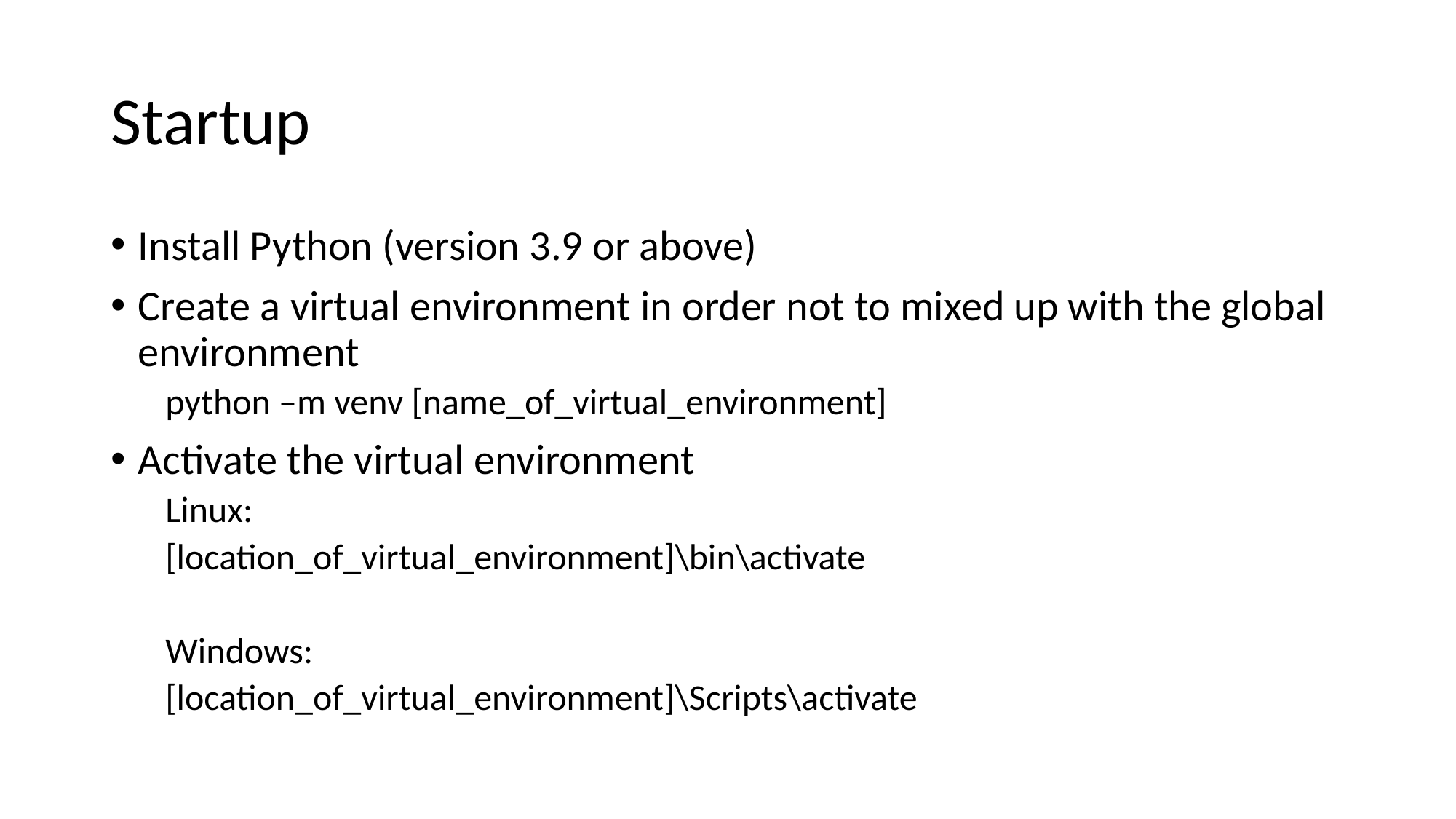

# Startup
Install Python (version 3.9 or above)
Create a virtual environment in order not to mixed up with the global environment
python –m venv [name_of_virtual_environment]
Activate the virtual environment
Linux:
[location_of_virtual_environment]\bin\activate

Windows:
[location_of_virtual_environment]\Scripts\activate